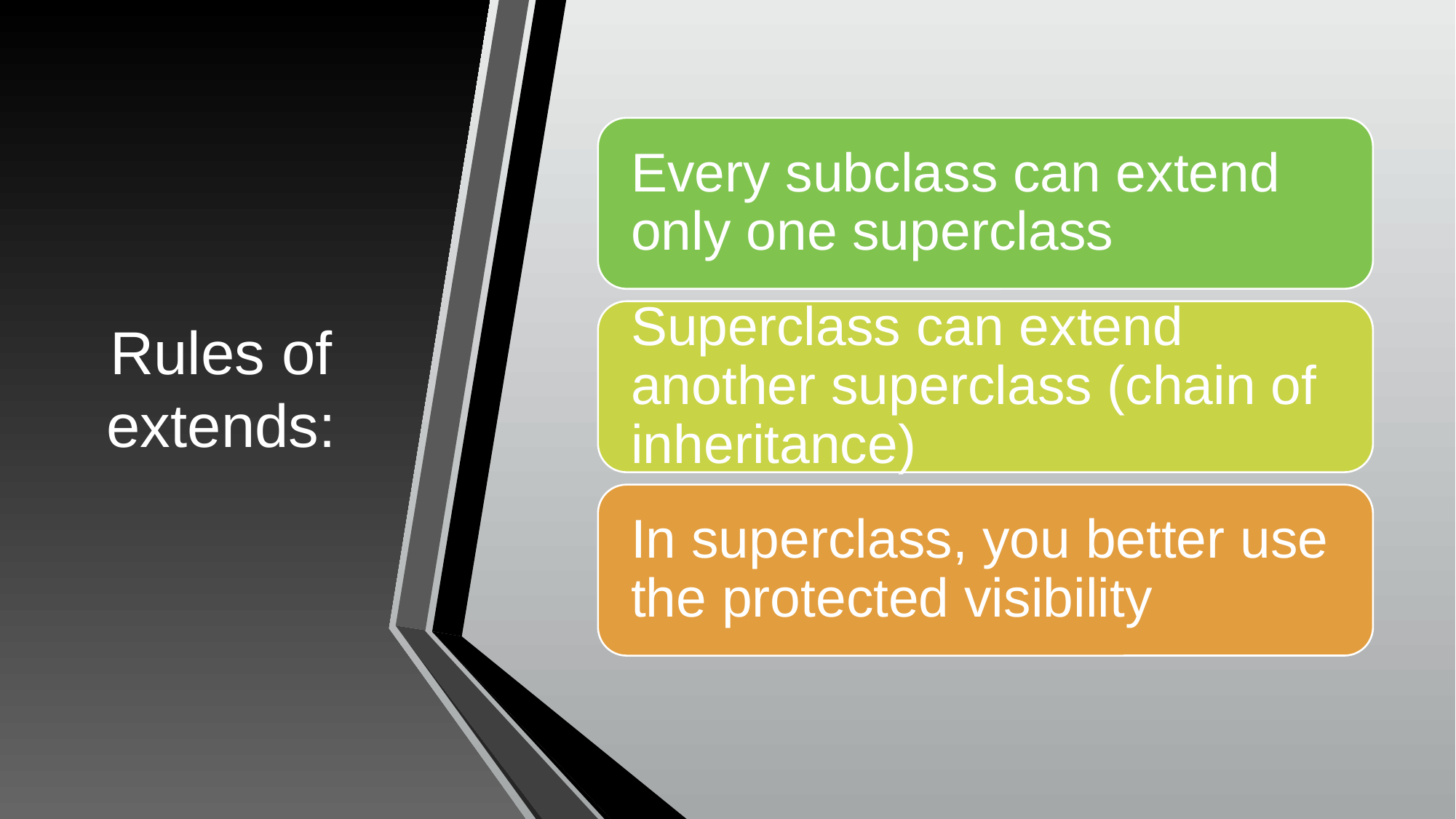

# Rules of extends:
Every subclass can extend only one superclass
Superclass can extend another superclass (chain of inheritance)
In superclass, you better use the protected visibility